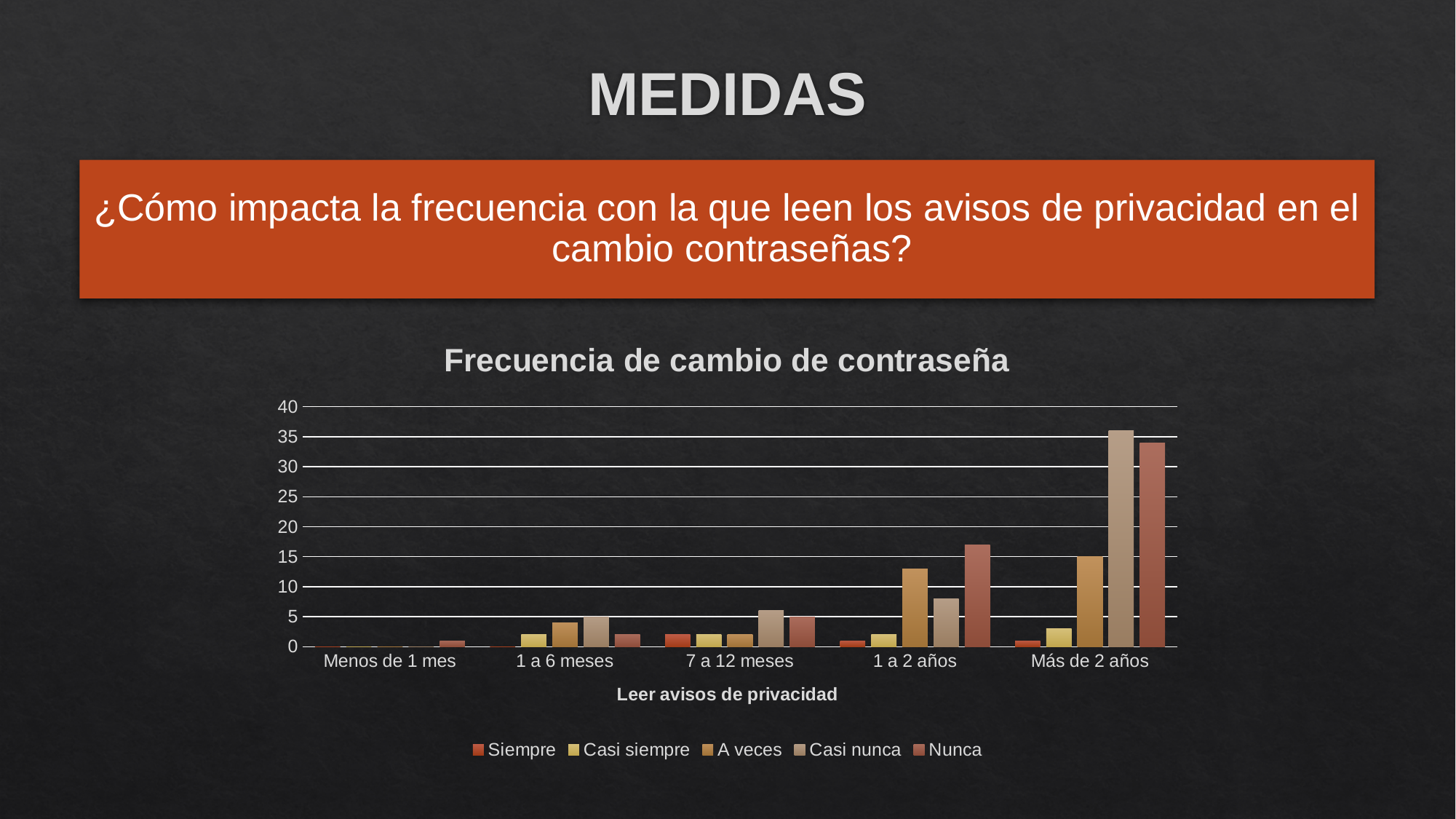

# MEDIDAS
¿Cómo impacta la frecuencia con la que leen los avisos de privacidad en el  cambio contraseñas?

### Chart: Frecuencia de cambio de contraseña

| Category | Siempre | Casi siempre | A veces | Casi nunca | Nunca |
|---|---|---|---|---|---|
| Menos de 1 mes | None | None | None | None | 1.0 |
| 1 a 6 meses | None | 2.0 | 4.0 | 5.0 | 2.0 |
| 7 a 12 meses | 2.0 | 2.0 | 2.0 | 6.0 | 5.0 |
| 1 a 2 años | 1.0 | 2.0 | 13.0 | 8.0 | 17.0 |
| Más de 2 años | 1.0 | 3.0 | 15.0 | 36.0 | 34.0 |